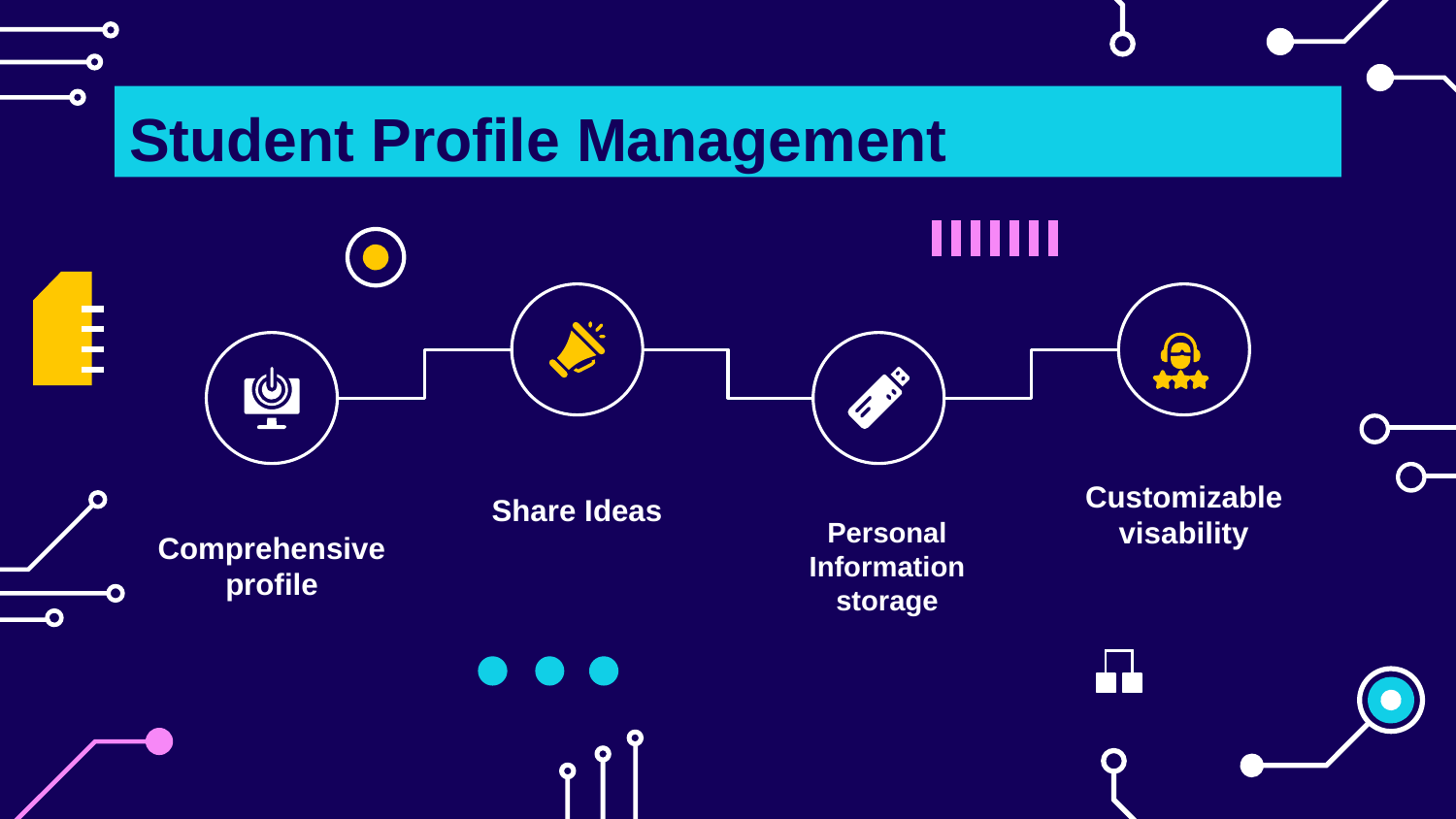

# Student Profile Management

Share Ideas
Customizable
visability
Comprehensive profile
Personal Information storage